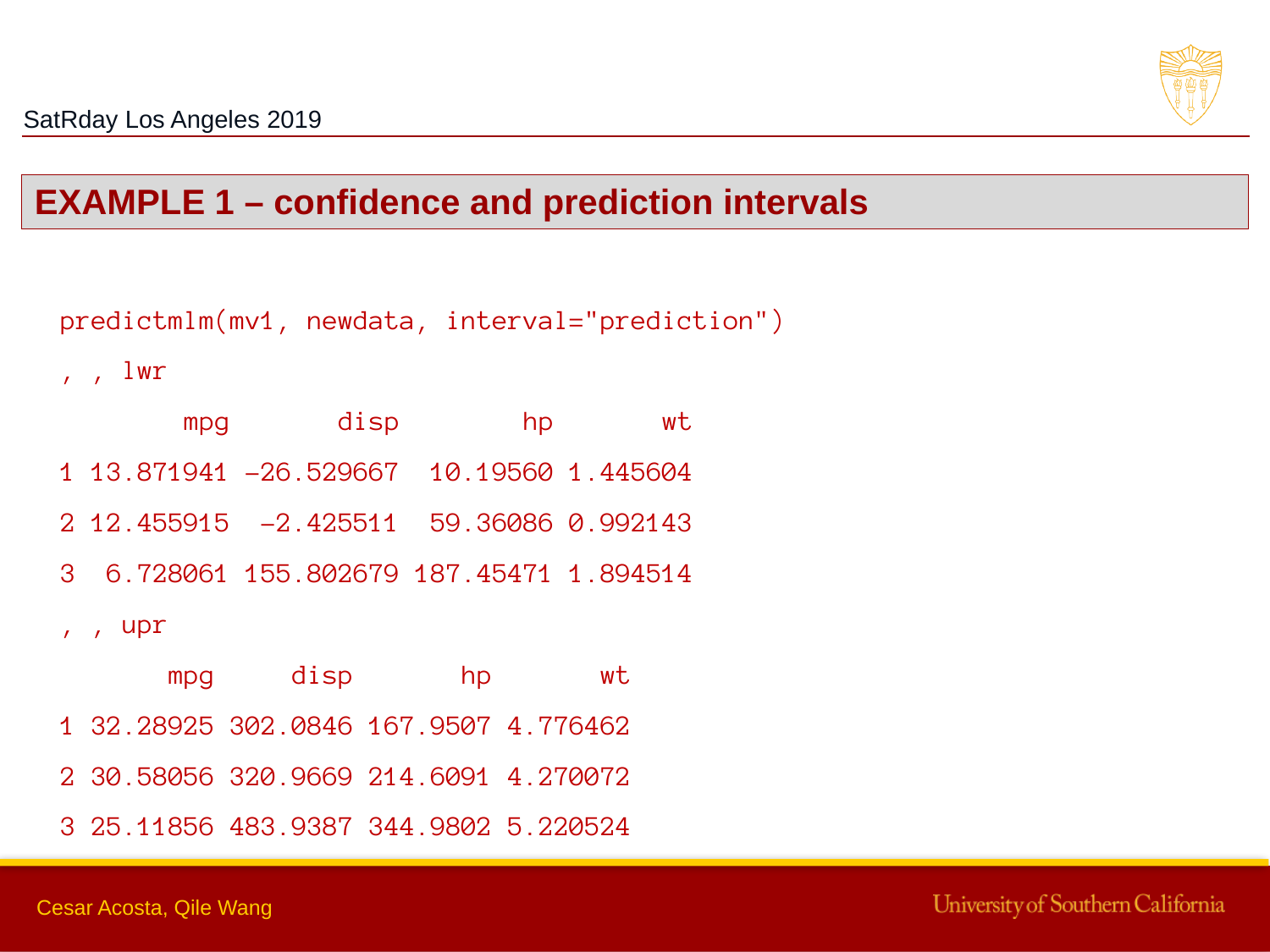

EXAMPLE 1 – confidence and prediction intervals

predictmlm(mv1, newdata, interval="prediction")
, , lwr
        mpg       disp        hp       wt
1 13.871941 -26.529667  10.19560 1.445604
2 12.455915  -2.425511  59.36086 0.992143
3  6.728061 155.802679 187.45471 1.894514
, , upr
       mpg     disp       hp       wt
1 32.28925 302.0846 167.9507 4.776462
2 30.58056 320.9669 214.6091 4.270072
3 25.11856 483.9387 344.9802 5.220524